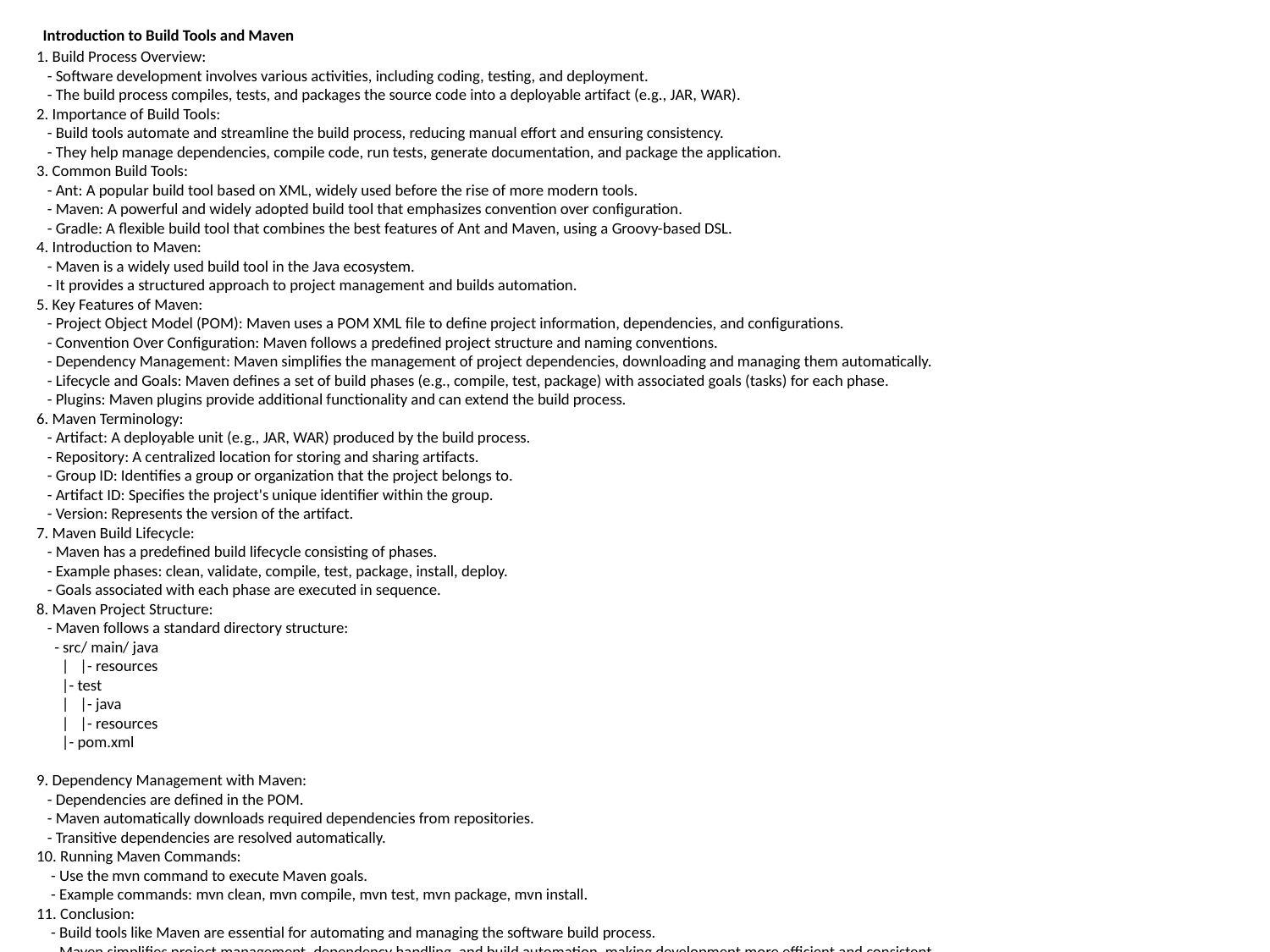

Introduction to Build Tools and Maven
1. Build Process Overview:
   - Software development involves various activities, including coding, testing, and deployment.
   - The build process compiles, tests, and packages the source code into a deployable artifact (e.g., JAR, WAR).
2. Importance of Build Tools:
   - Build tools automate and streamline the build process, reducing manual effort and ensuring consistency.
   - They help manage dependencies, compile code, run tests, generate documentation, and package the application.
3. Common Build Tools:
   - Ant: A popular build tool based on XML, widely used before the rise of more modern tools.
   - Maven: A powerful and widely adopted build tool that emphasizes convention over configuration.
   - Gradle: A flexible build tool that combines the best features of Ant and Maven, using a Groovy-based DSL.
4. Introduction to Maven:
   - Maven is a widely used build tool in the Java ecosystem.
   - It provides a structured approach to project management and builds automation.
5. Key Features of Maven:
   - Project Object Model (POM): Maven uses a POM XML file to define project information, dependencies, and configurations.
   - Convention Over Configuration: Maven follows a predefined project structure and naming conventions.
   - Dependency Management: Maven simplifies the management of project dependencies, downloading and managing them automatically.
   - Lifecycle and Goals: Maven defines a set of build phases (e.g., compile, test, package) with associated goals (tasks) for each phase.
   - Plugins: Maven plugins provide additional functionality and can extend the build process.
6. Maven Terminology:
   - Artifact: A deployable unit (e.g., JAR, WAR) produced by the build process.
   - Repository: A centralized location for storing and sharing artifacts.
   - Group ID: Identifies a group or organization that the project belongs to.
   - Artifact ID: Specifies the project's unique identifier within the group.
   - Version: Represents the version of the artifact.
7. Maven Build Lifecycle:
   - Maven has a predefined build lifecycle consisting of phases.
   - Example phases: clean, validate, compile, test, package, install, deploy.
   - Goals associated with each phase are executed in sequence.
8. Maven Project Structure:
   - Maven follows a standard directory structure:
     - src/ main/ java
       |   |- resources
       |- test
       |   |- java
       |   |- resources
       |- pom.xml

9. Dependency Management with Maven:
   - Dependencies are defined in the POM.
   - Maven automatically downloads required dependencies from repositories.
   - Transitive dependencies are resolved automatically.
10. Running Maven Commands:
    - Use the mvn command to execute Maven goals.
    - Example commands: mvn clean, mvn compile, mvn test, mvn package, mvn install.
11. Conclusion:
    - Build tools like Maven are essential for automating and managing the software build process.
    - Maven simplifies project management, dependency handling, and build automation, making development more efficient and consistent.